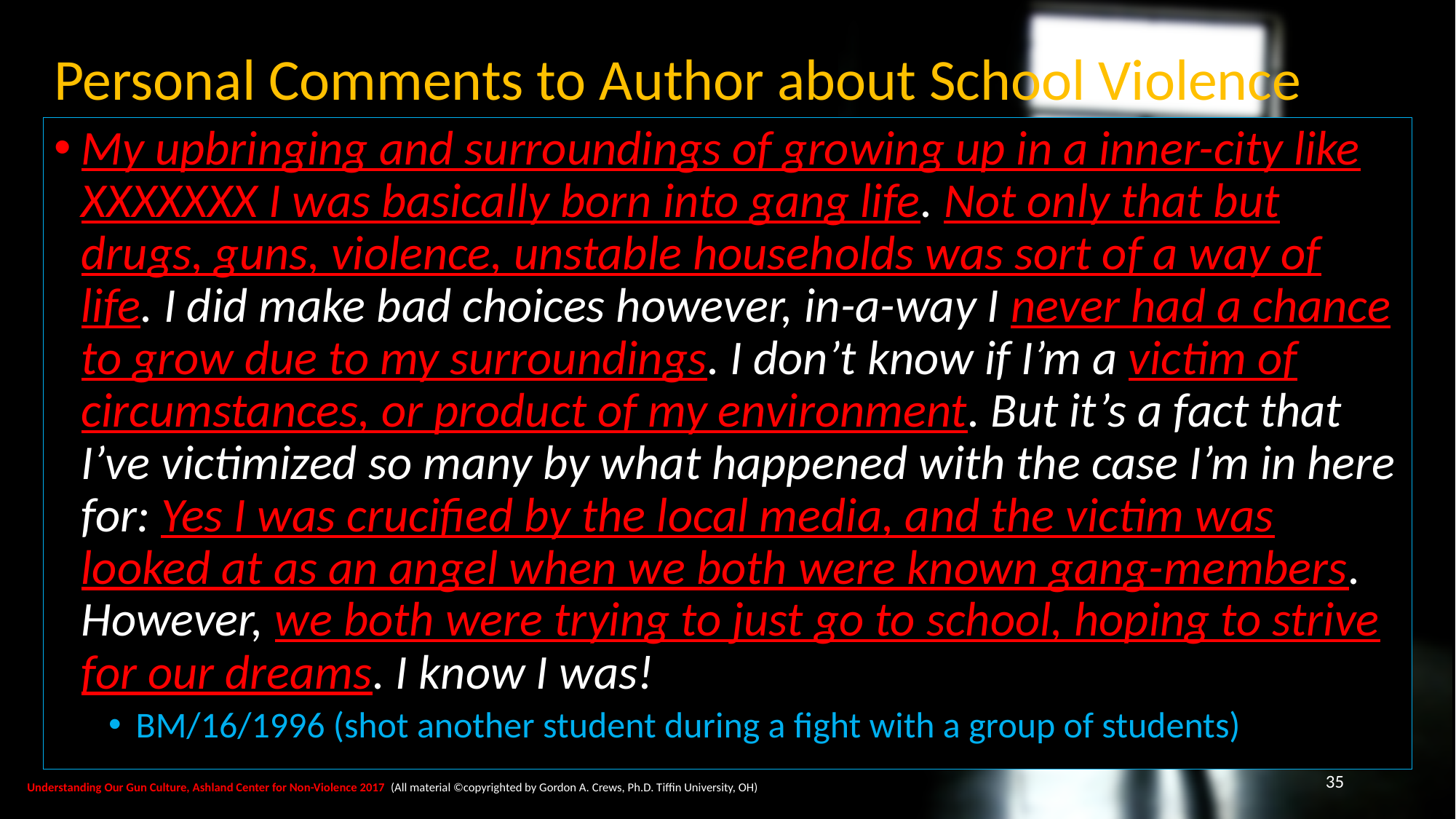

# Personal Comments to Author about School Violence
My upbringing and surroundings of growing up in a inner-city like XXXXXXX I was basically born into gang life. Not only that but drugs, guns, violence, unstable households was sort of a way of life. I did make bad choices however, in-a-way I never had a chance to grow due to my surroundings. I don’t know if I’m a victim of circumstances, or product of my environment. But it’s a fact that I’ve victimized so many by what happened with the case I’m in here for: Yes I was crucified by the local media, and the victim was looked at as an angel when we both were known gang-members. However, we both were trying to just go to school, hoping to strive for our dreams. I know I was!
BM/16/1996 (shot another student during a fight with a group of students)
35
Understanding Our Gun Culture, Ashland Center for Non-Violence 2017  (All material ©copyrighted by Gordon A. Crews, Ph.D. Tiffin University, OH)